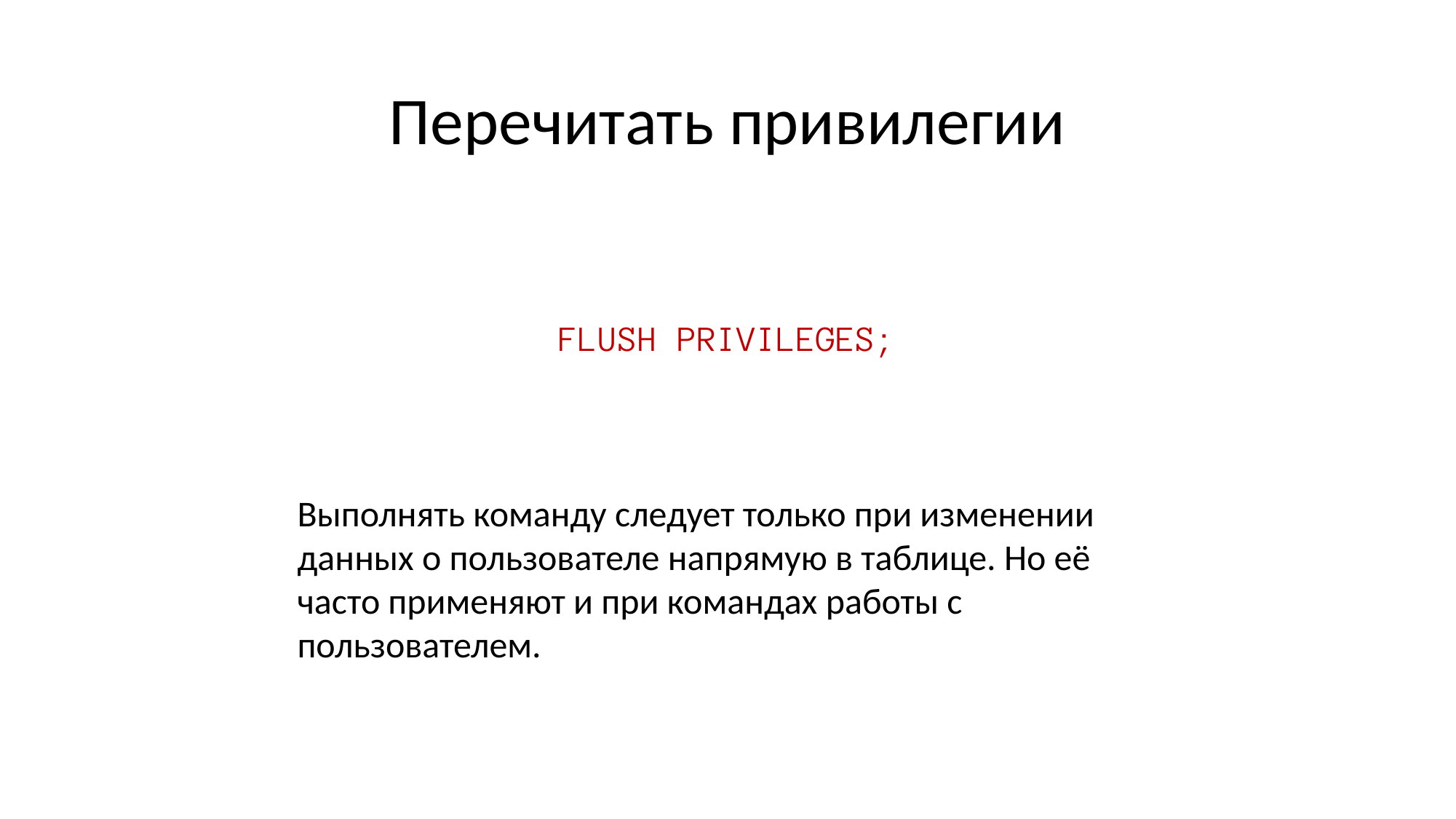

# Перечитать привилегии
FLUSH PRIVILEGES;
Выполнять команду следует только при изменении данных о пользователе напрямую в таблице. Но её часто применяют и при командах работы с пользователем.